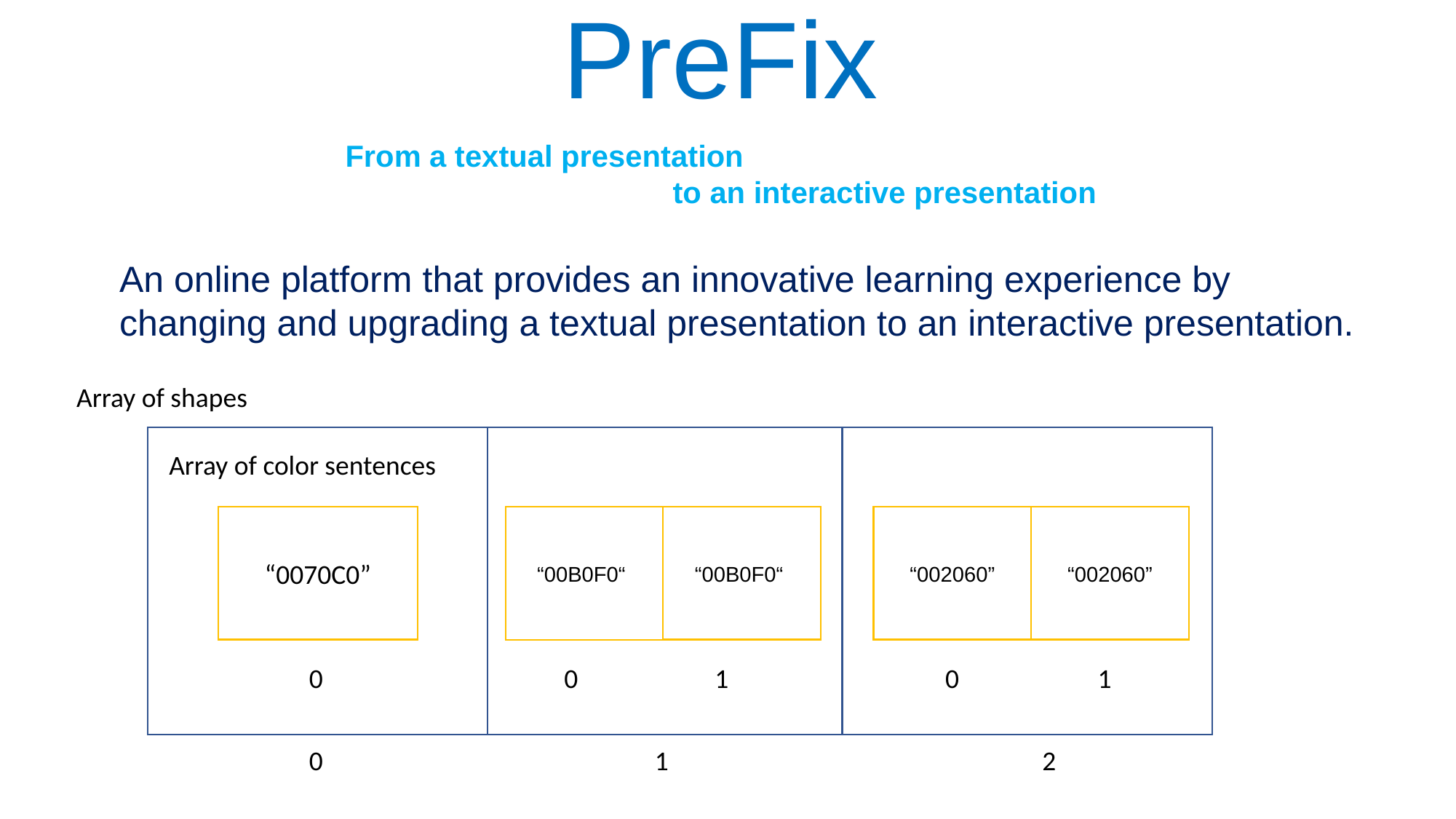

PreFix
From a textual presentation
			to an interactive presentation
An online platform that provides an innovative learning experience by changing and upgrading a textual presentation to an interactive presentation.
Array of shapes

Array of color sentences
“0070C0”
“002060”
“00B0F0“
“002060”
“00B0F0“
	     0 		           0		1 		  0	         1
	     0 			        1 				2